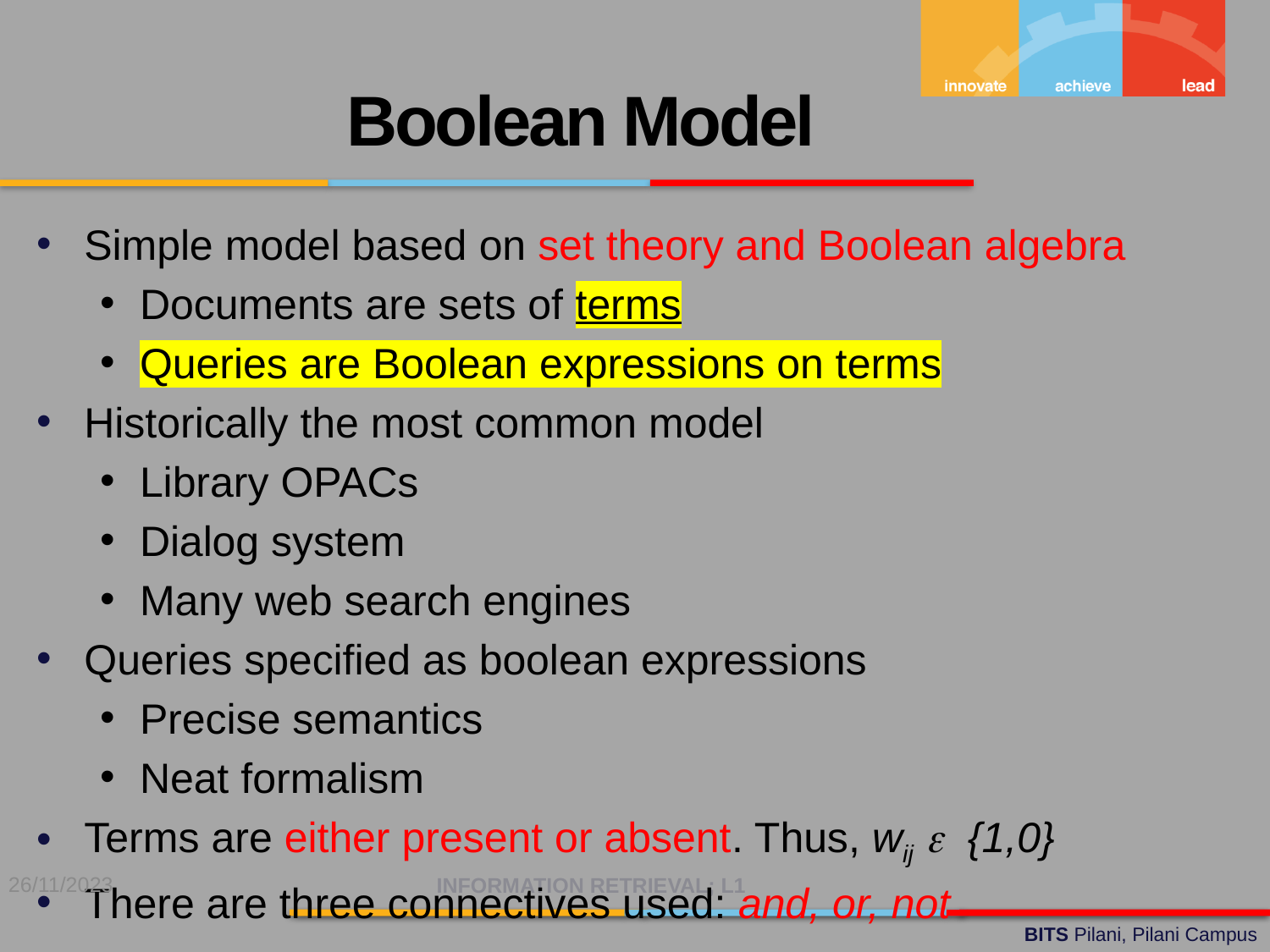

# Boolean Model
Simple model based on set theory and Boolean algebra
Documents are sets of terms
Queries are Boolean expressions on terms
Historically the most common model
Library OPACs
Dialog system
Many web search engines
Queries specified as boolean expressions
Precise semantics
Neat formalism
Terms are either present or absent. Thus, wij ε  {1,0}
There are three connectives used: and, or, not

26/11/2023
INFORMATION RETRIEVAL; L1